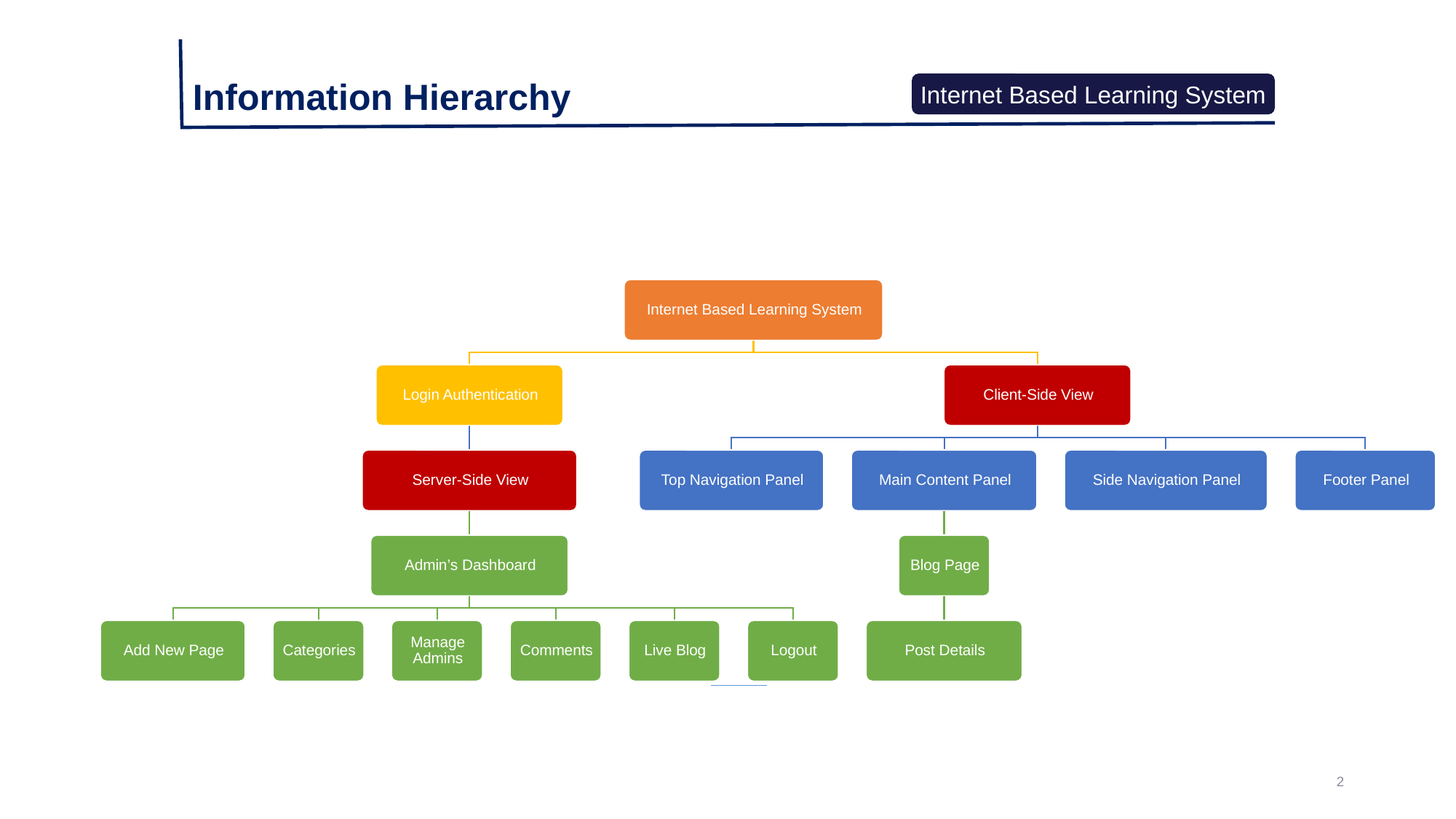

Information Hierarchy
Internet Based Learning System
Login Authentication
Server-Side View
Admin’s Dashboard
Add New Page
Categories
Manage Admins
Comments
Live Blog
Logout
Client-Side View
Top Navigation Panel
Main Content Panel
Blog Page
Post Details
Side Navigation Panel
Footer Panel
2